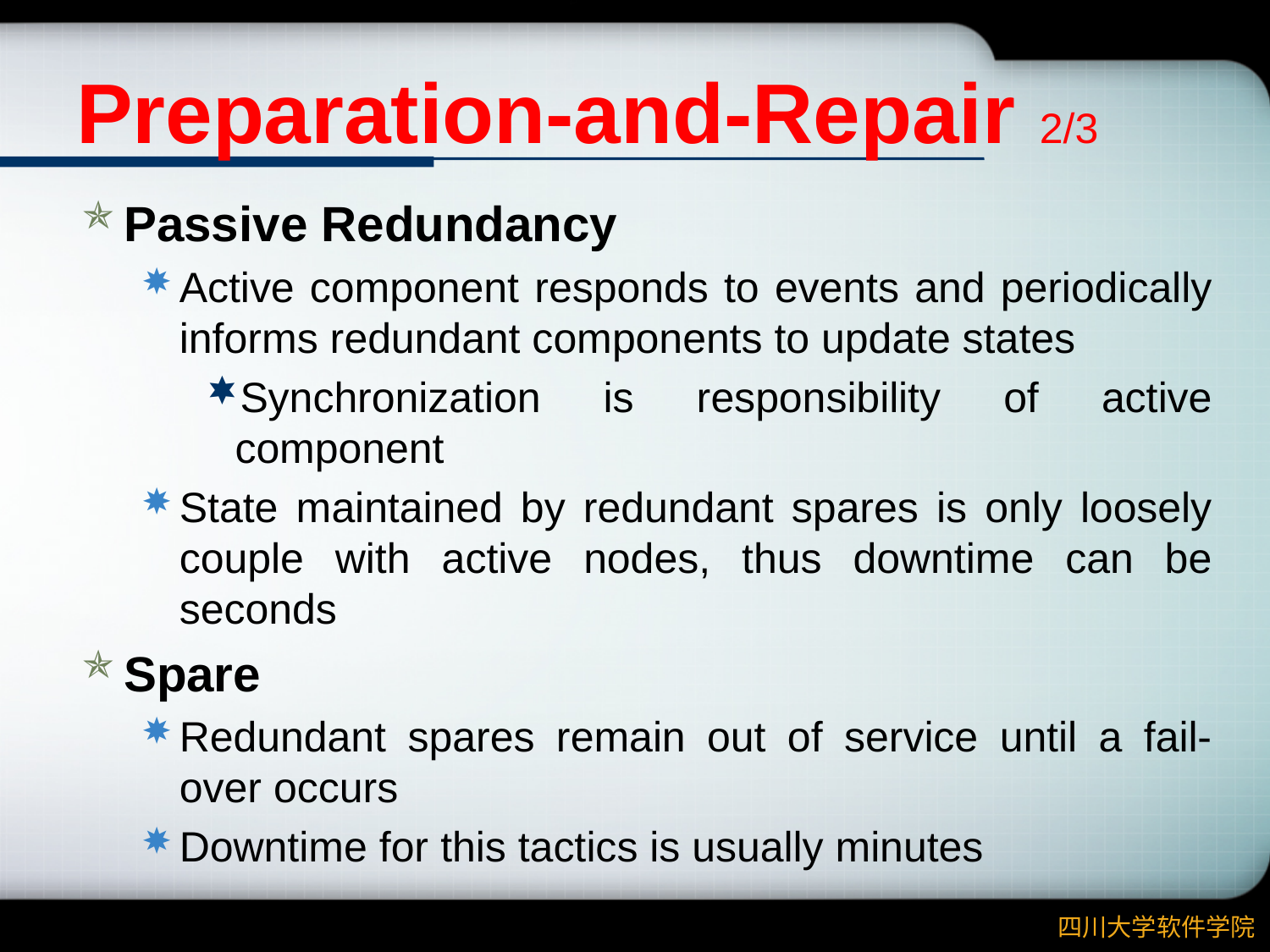

# Preparation-and-Repair 2/3
Passive Redundancy
Active component responds to events and periodically informs redundant components to update states
Synchronization is responsibility of active component
State maintained by redundant spares is only loosely couple with active nodes, thus downtime can be seconds
Spare
Redundant spares remain out of service until a fail-over occurs
Downtime for this tactics is usually minutes